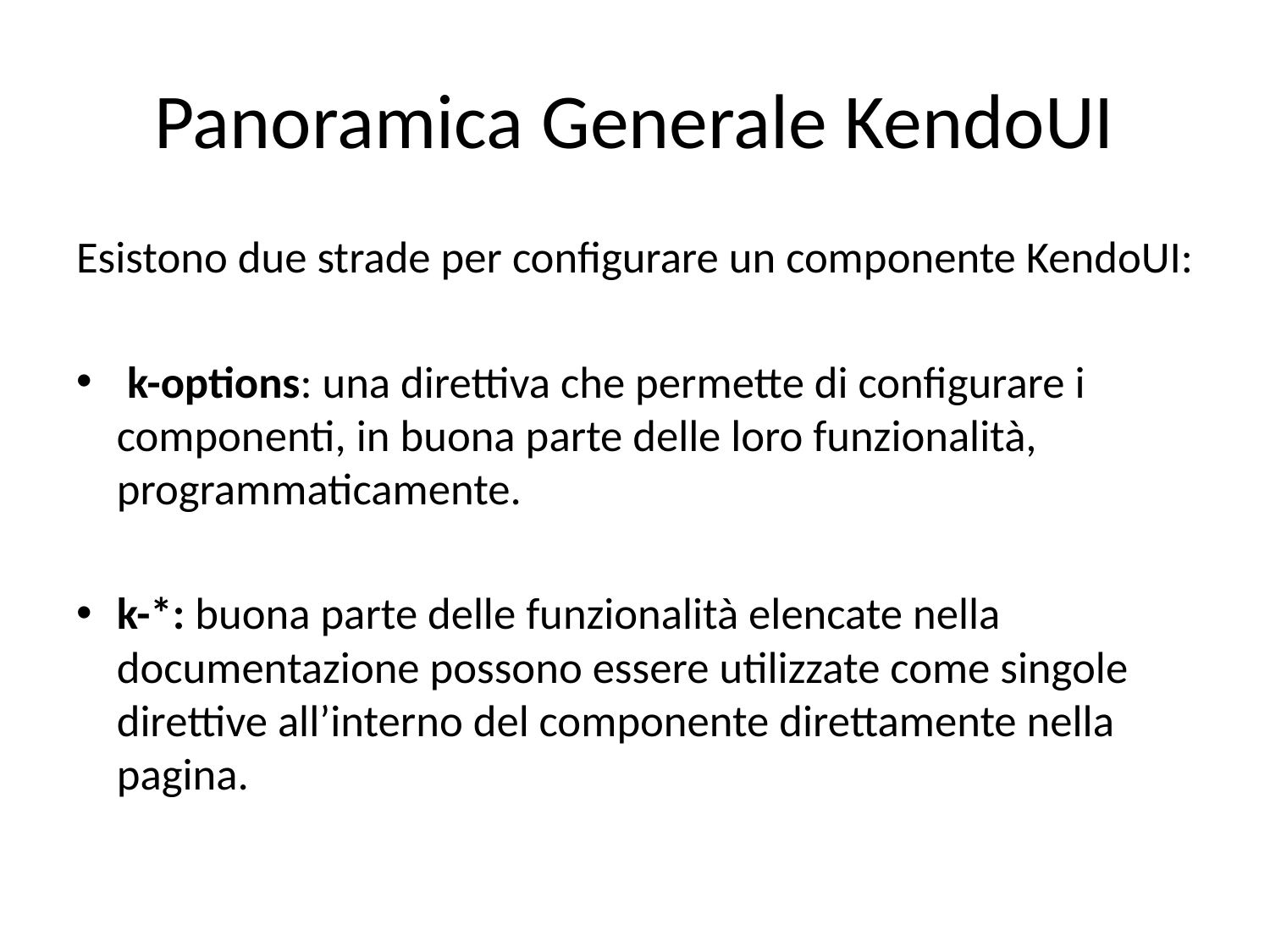

# Panoramica Generale KendoUI
Esistono due strade per configurare un componente KendoUI:

 k-options: una direttiva che permette di configurare i componenti, in buona parte delle loro funzionalità, programmaticamente.

k-*: buona parte delle funzionalità elencate nella documentazione possono essere utilizzate come singole direttive all’interno del componente direttamente nella pagina.